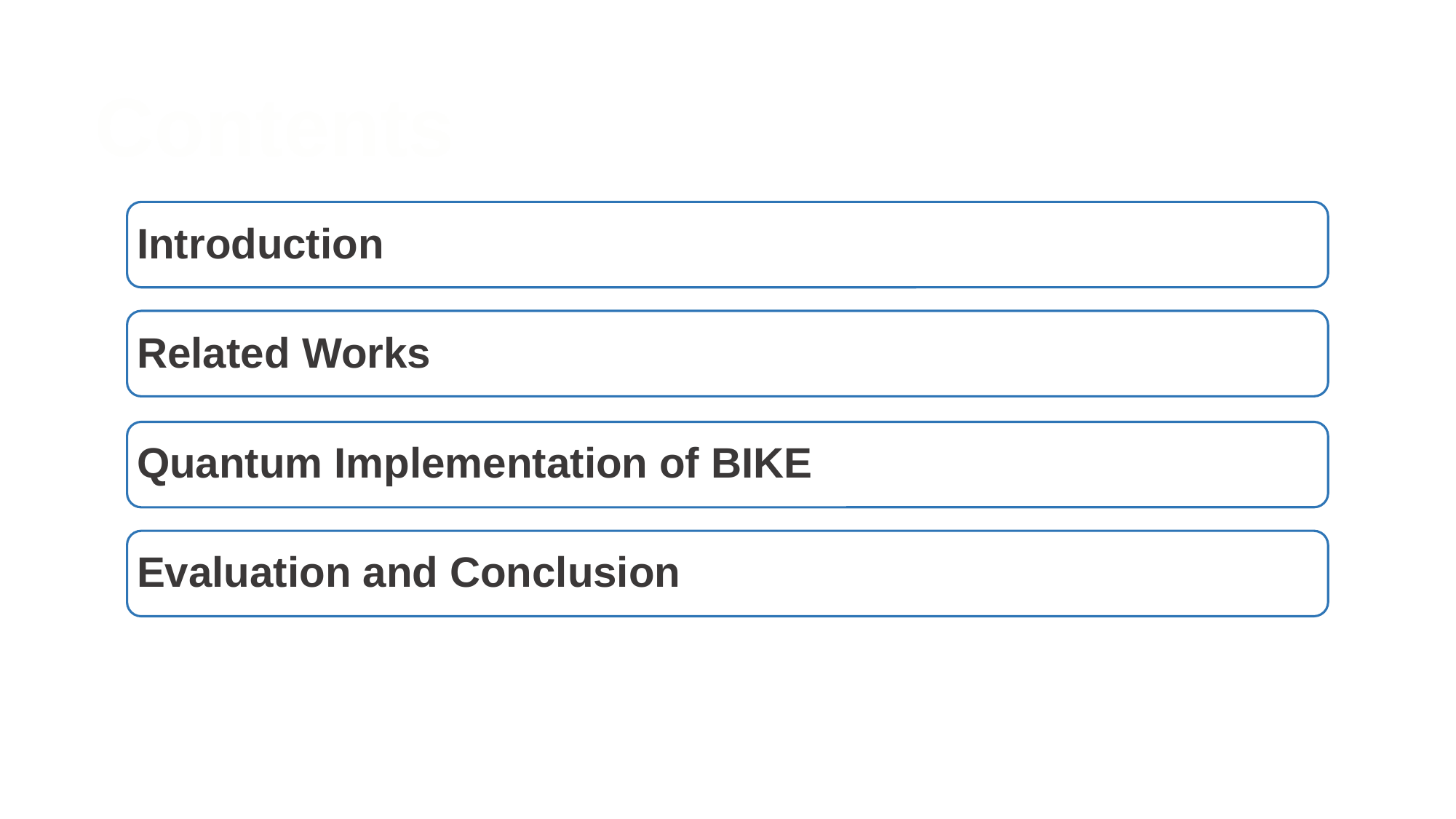

Contents
Introduction
Related Works
Quantum Implementation of BIKE
Evaluation and Conclusion